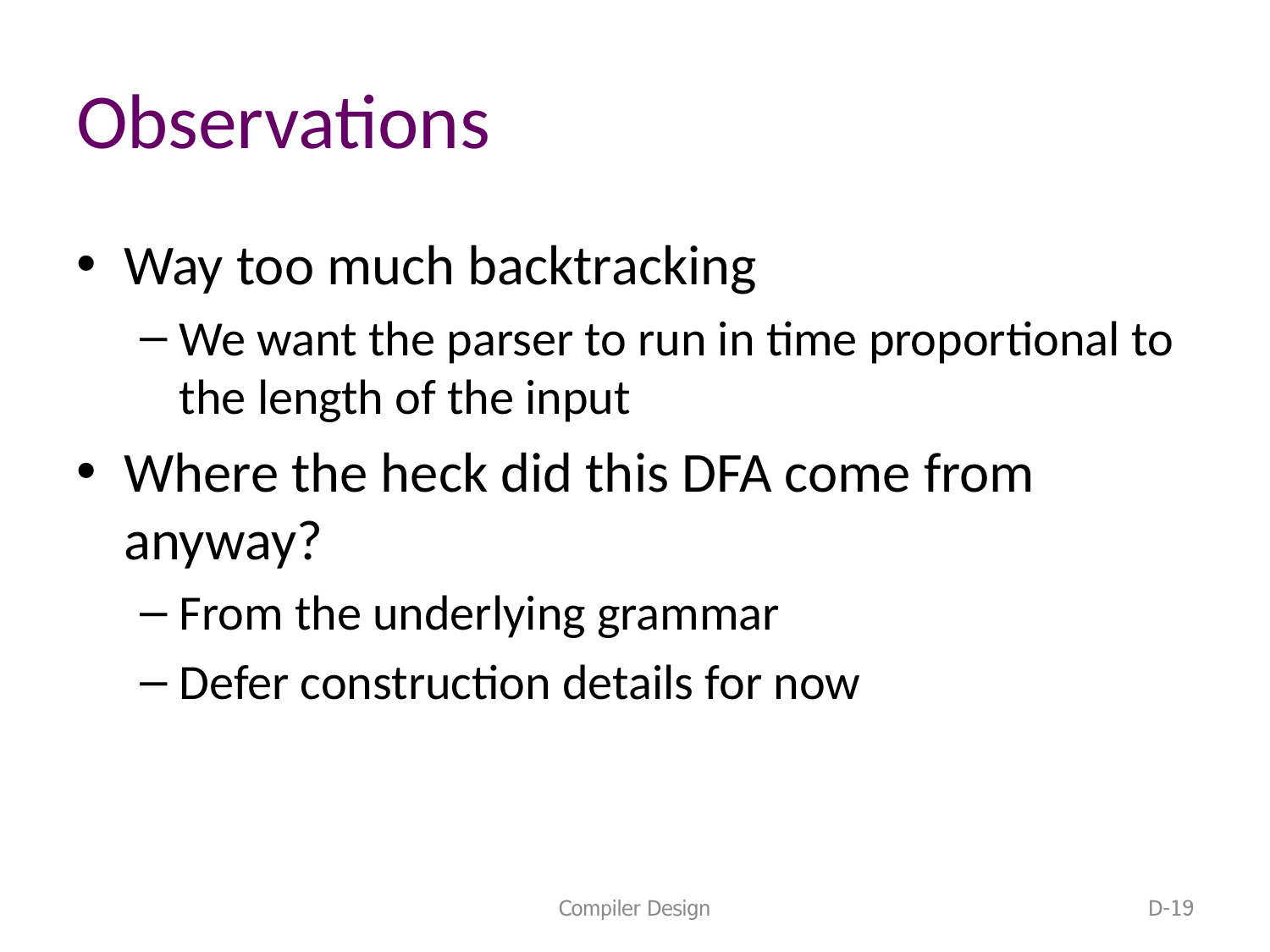

# Observations
Way too much backtracking
We want the parser to run in time proportional to the length of the input
Where the heck did this DFA come from anyway?
From the underlying grammar
Defer construction details for now
Compiler Design
D-19